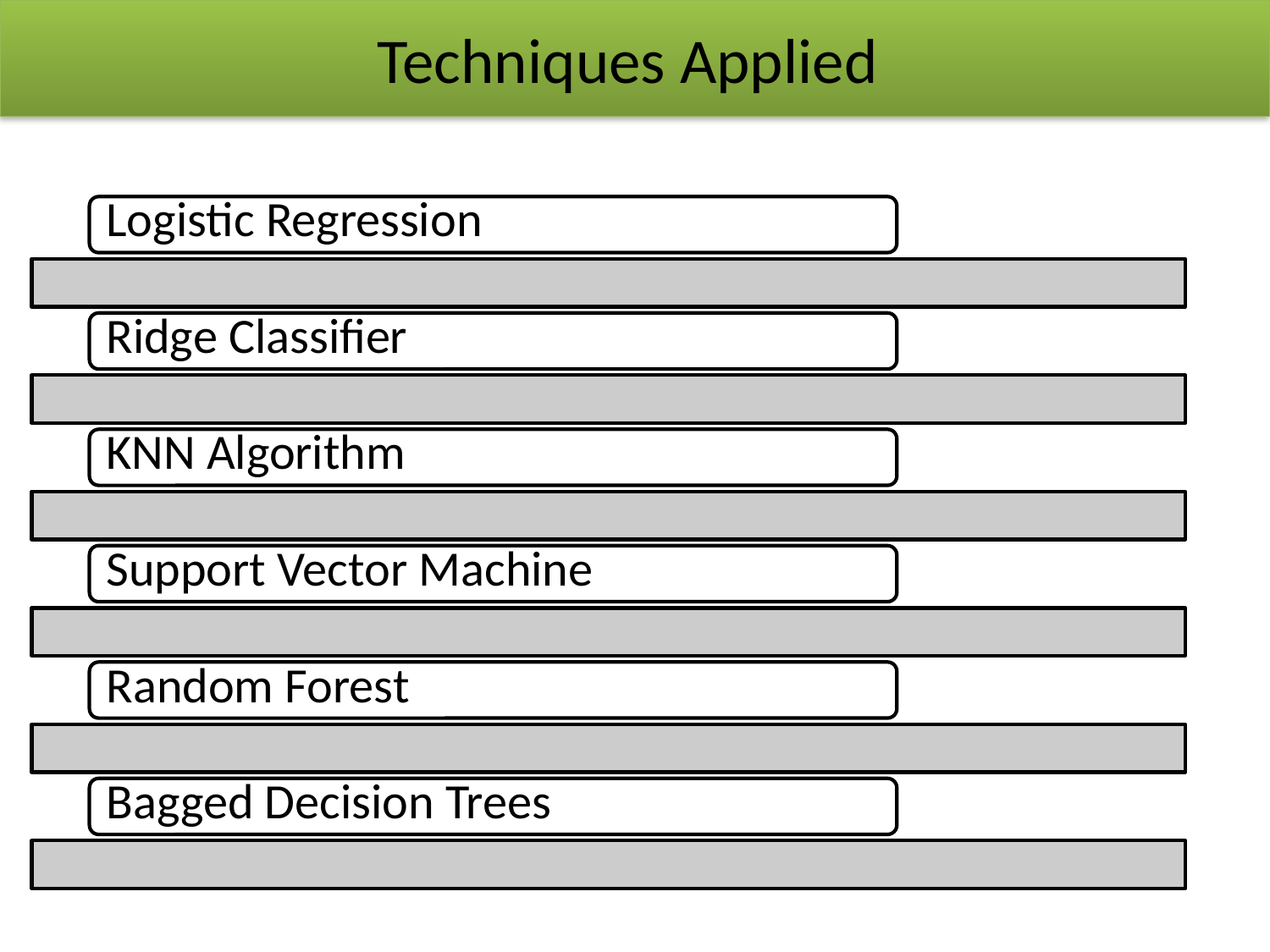

Techniques Applied
Logistic Regression
Ridge Classifier
Bagged Decision Trees
KNN Algorithm
Support Vector Machine
Random Forest